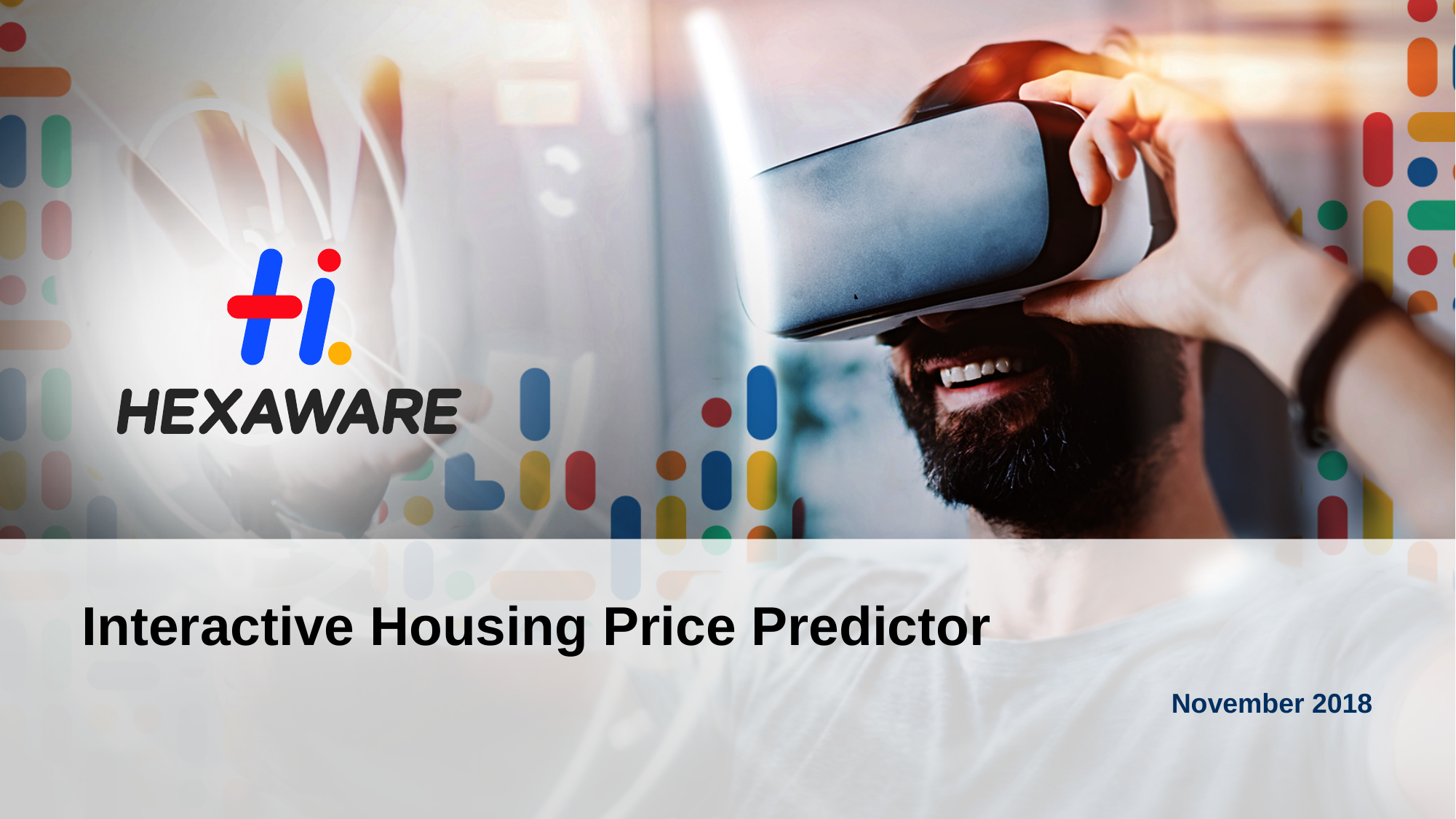

# Interactive Housing Price Predictor
November 2018